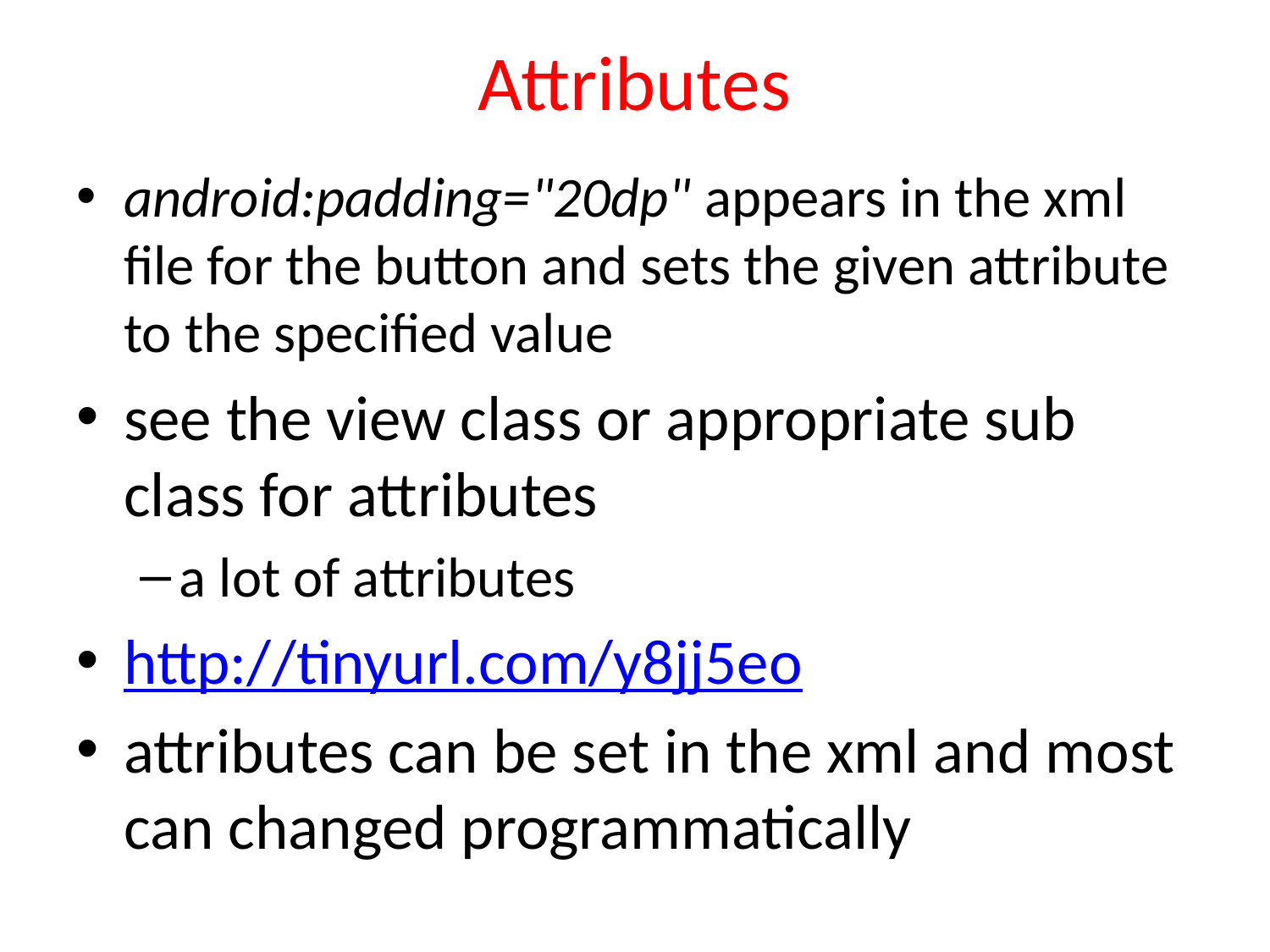

# Attributes
android:padding="20dp" appears in the xml file for the button and sets the given attribute to the specified value
see the view class or appropriate sub class for attributes
a lot of attributes
http://tinyurl.com/y8jj5eo
attributes can be set in the xml and most can changed programmatically